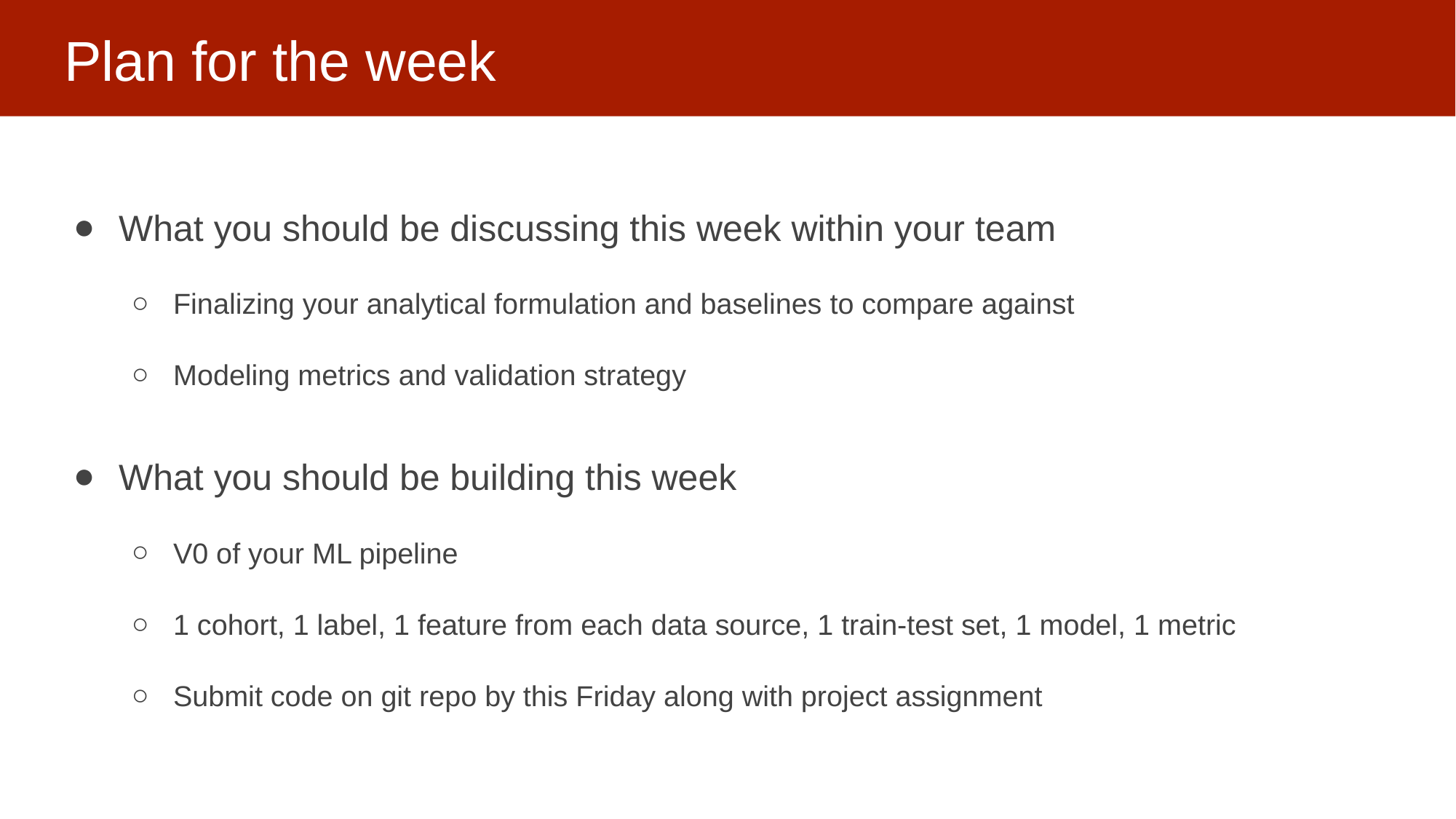

# Plan for the week
What you should be discussing this week within your team
Finalizing your analytical formulation and baselines to compare against
Modeling metrics and validation strategy

What you should be building this week
V0 of your ML pipeline
1 cohort, 1 label, 1 feature from each data source, 1 train-test set, 1 model, 1 metric
Submit code on git repo by this Friday along with project assignment